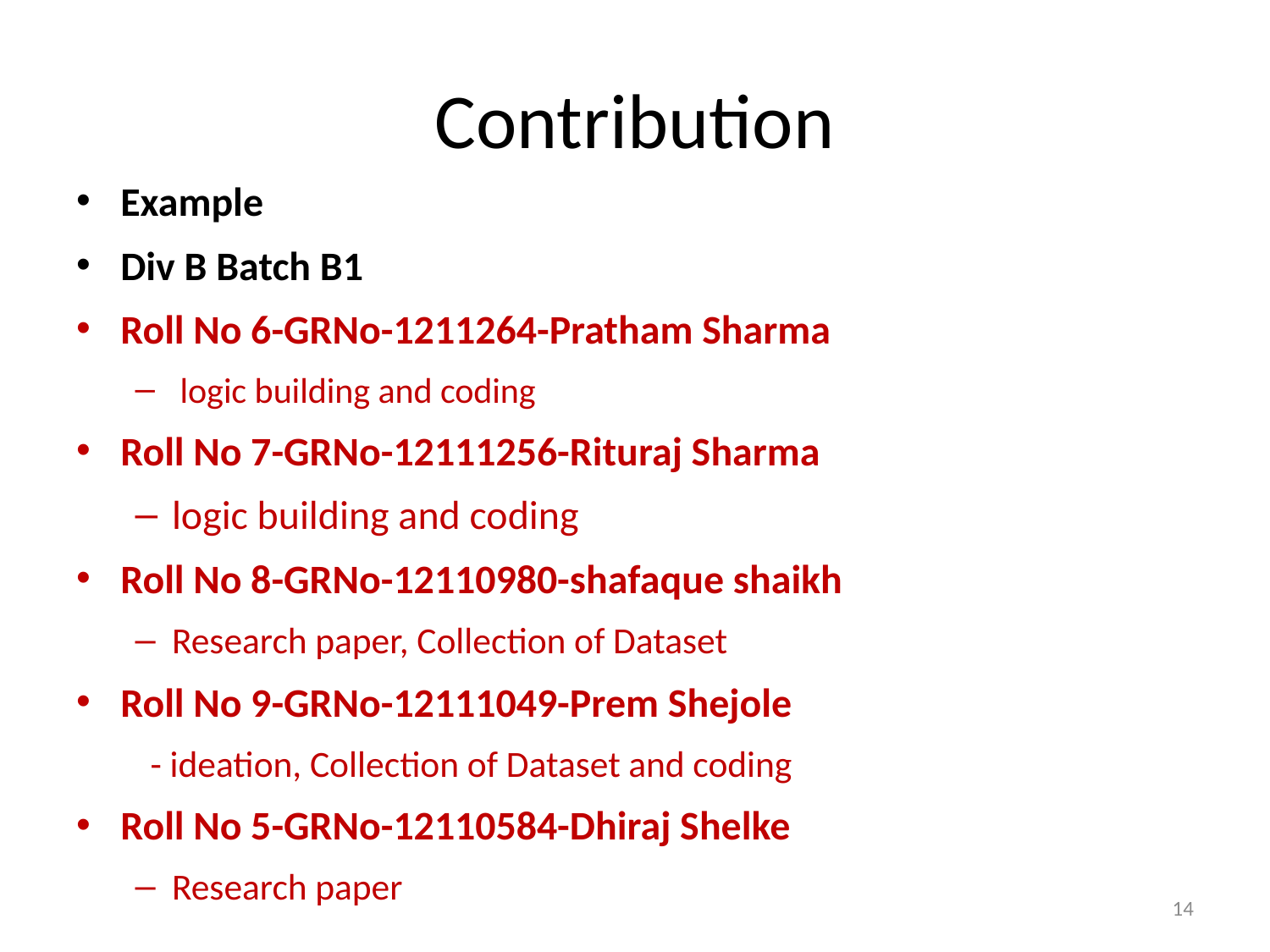

# Contribution
Example
Div B Batch B1
Roll No 6-GRNo-1211264-Pratham Sharma
 logic building and coding
Roll No 7-GRNo-12111256-Rituraj Sharma
logic building and coding
Roll No 8-GRNo-12110980-shafaque shaikh
Research paper, Collection of Dataset
Roll No 9-GRNo-12111049-Prem Shejole
         - ideation, Collection of Dataset and coding
Roll No 5-GRNo-12110584-Dhiraj Shelke
Research paper

14